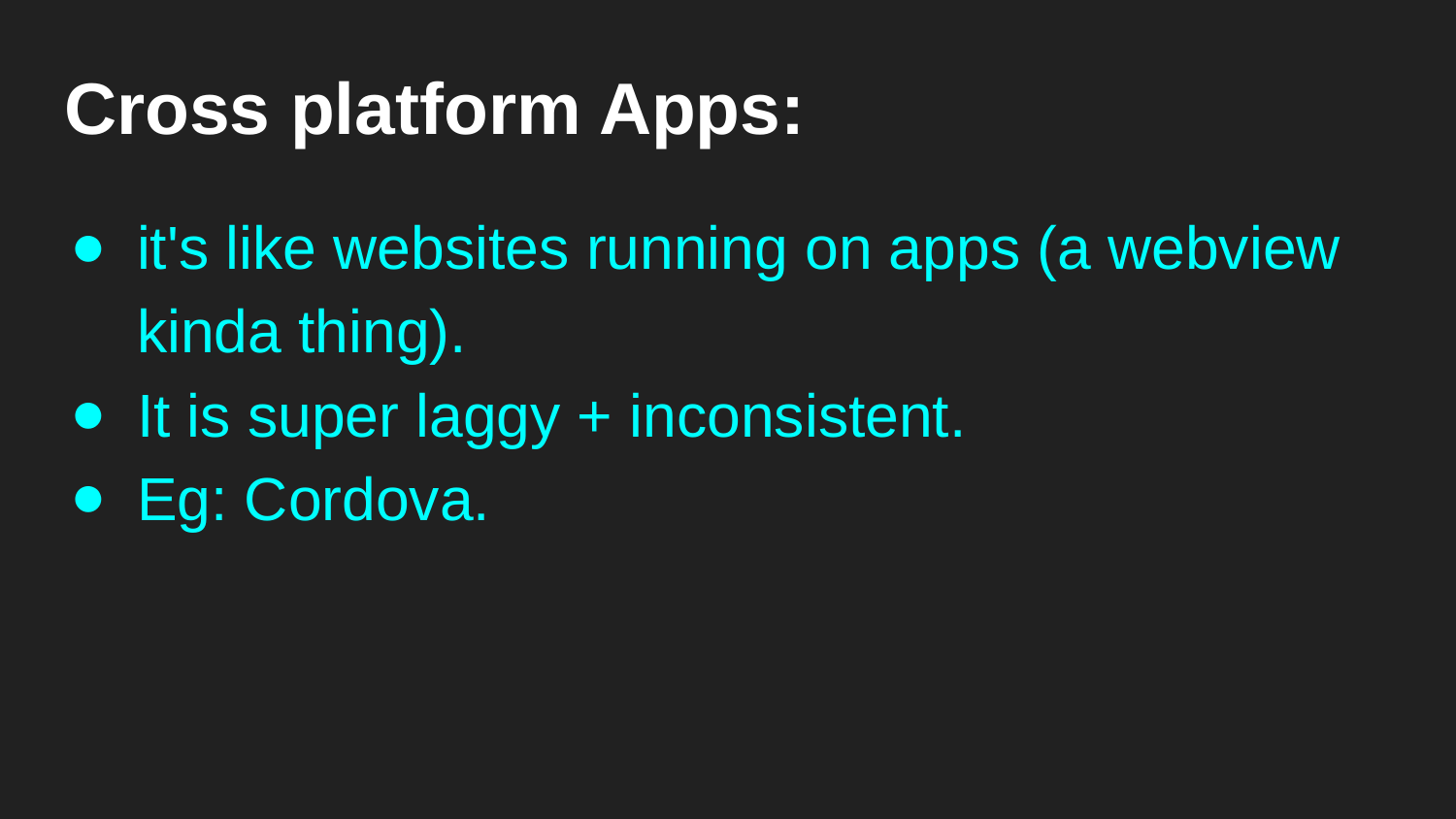

# Cross platform Apps:
it's like websites running on apps (a webview kinda thing).
It is super laggy + inconsistent.
Eg: Cordova.